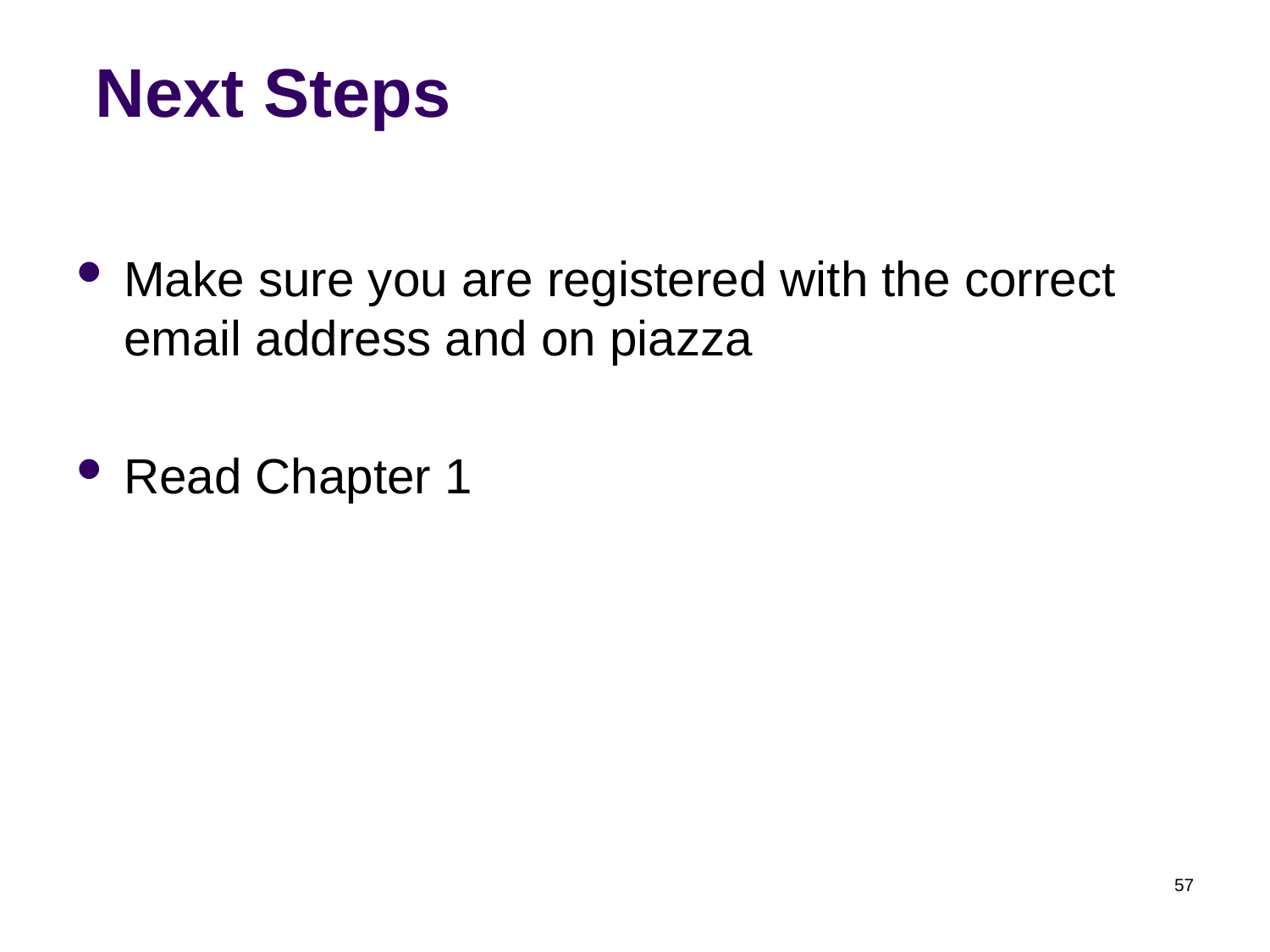

# Next Steps

Make sure you are registered with the correct
email address and on piazza

Read Chapter 1

57